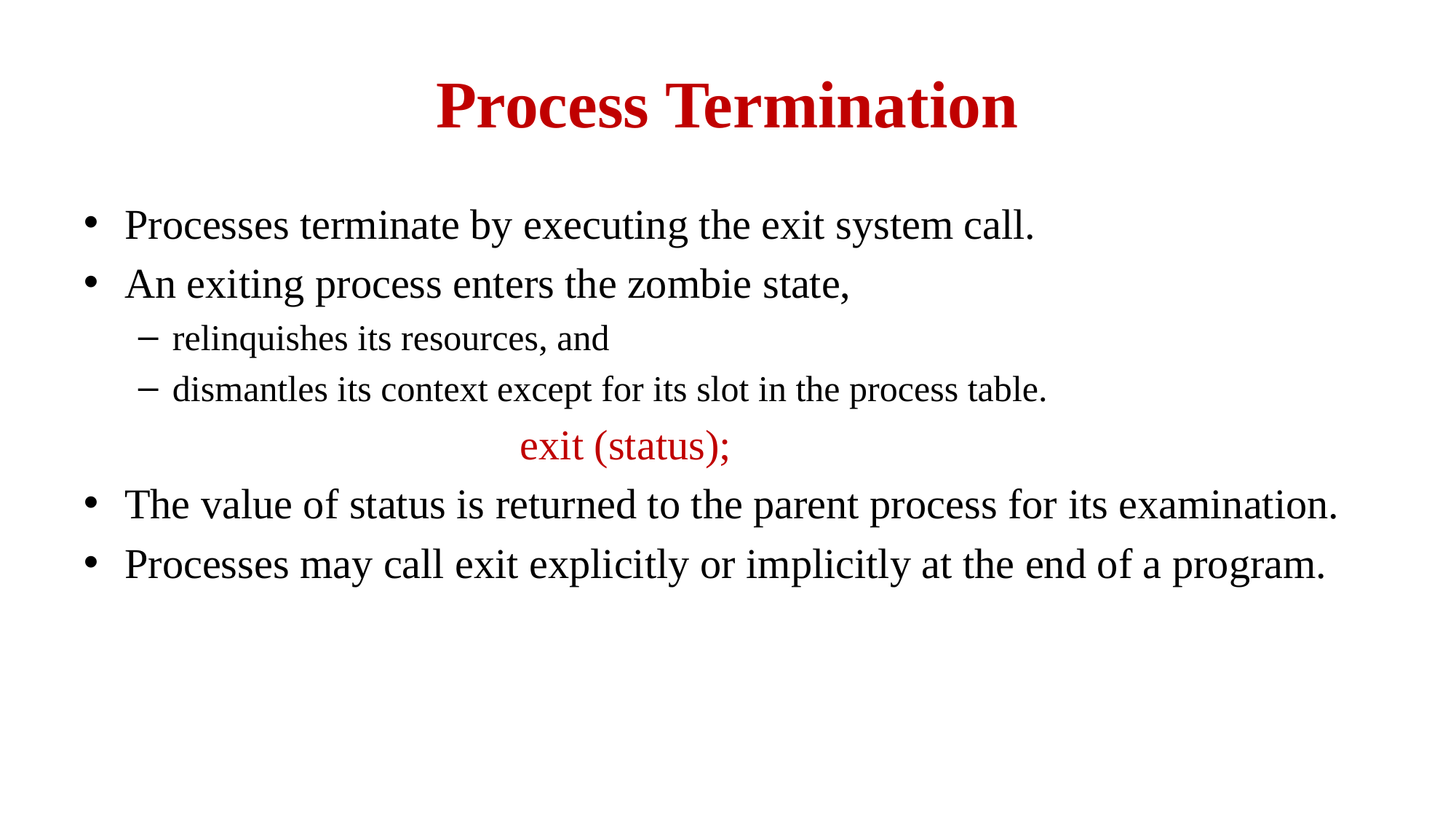

# Process Termination
Processes terminate by executing the exit system call.
An exiting process enters the zombie state,
relinquishes its resources, and
dismantles its context except for its slot in the process table.
				exit (status);
The value of status is returned to the parent process for its examination.
Processes may call exit explicitly or implicitly at the end of a program.